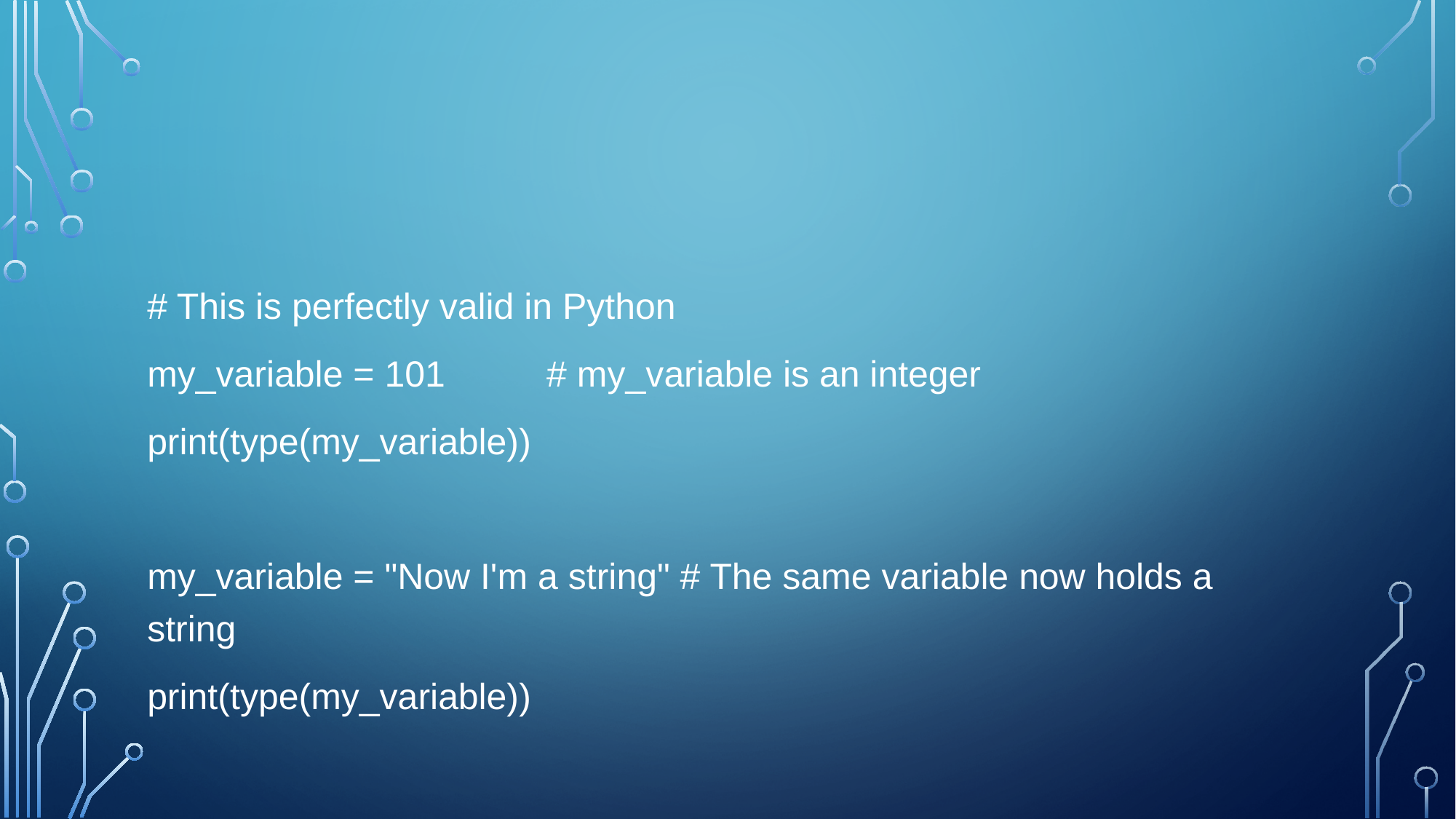

#
# This is perfectly valid in Python
my_variable = 101          # my_variable is an integer
print(type(my_variable))

my_variable = "Now I'm a string" # The same variable now holds a string
print(type(my_variable))